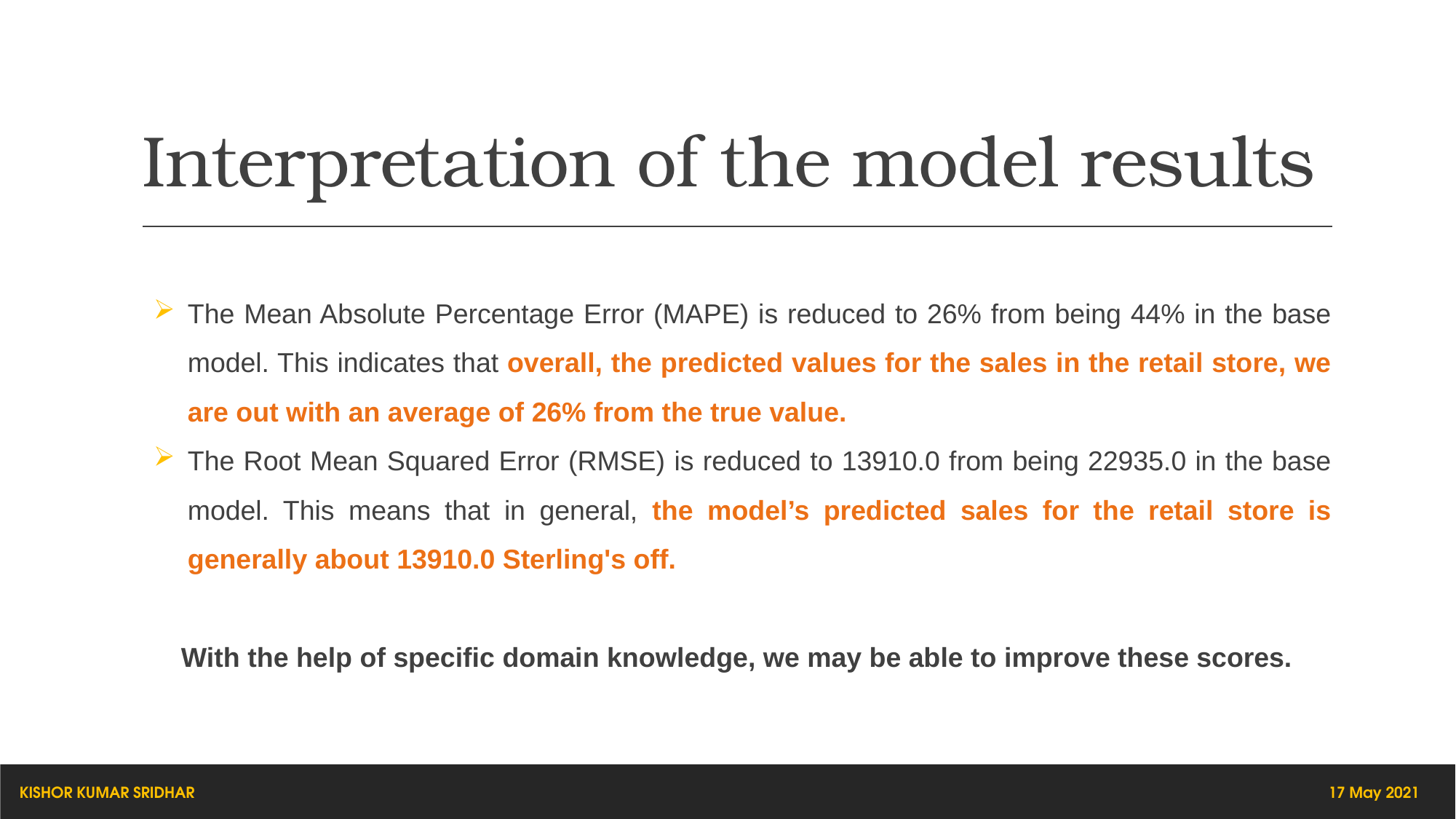

# Interpretation of the model results
The Mean Absolute Percentage Error (MAPE) is reduced to 26% from being 44% in the base model. This indicates that overall, the predicted values for the sales in the retail store, we are out with an average of 26% from the true value.
The Root Mean Squared Error (RMSE) is reduced to 13910.0 from being 22935.0 in the base model. This means that in general, the model’s predicted sales for the retail store is generally about 13910.0 Sterling's off.

With the help of specific domain knowledge, we may be able to improve these scores.
17 May 2021
KISHOR KUMAR SRIDHAR